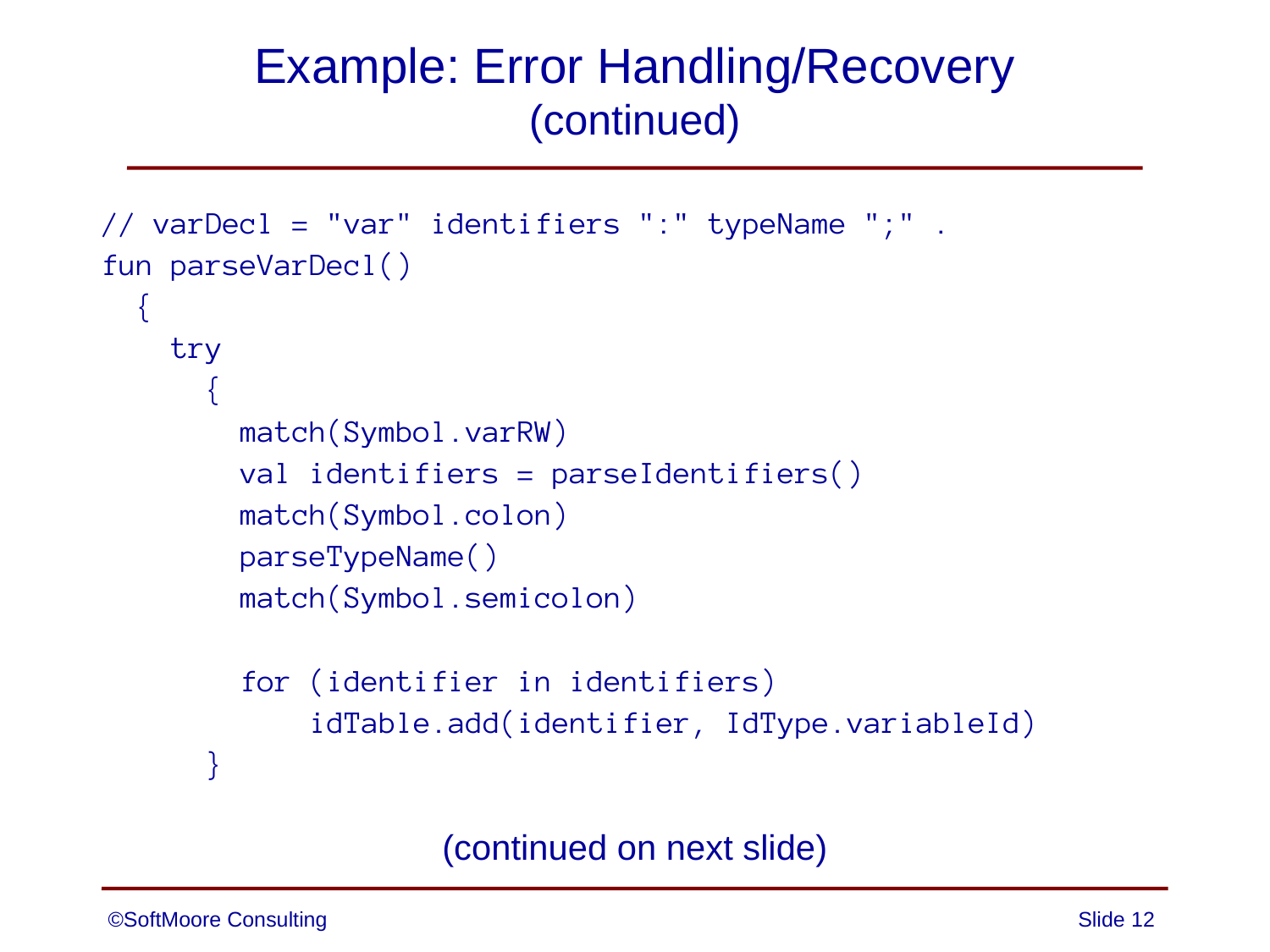

# Example: Error Handling/Recovery (continued)
// varDecl = "var" identifiers ":" typeName ";" .
fun parseVarDecl()
  {
    try
      {
        match(Symbol.varRW)
        val identifiers = parseIdentifiers()
        match(Symbol.colon)
        parseTypeName()
        match(Symbol.semicolon)

        for (identifier in identifiers)
            idTable.add(identifier, IdType.variableId)
      }
(continued on next slide)
©SoftMoore Consulting
Slide 12